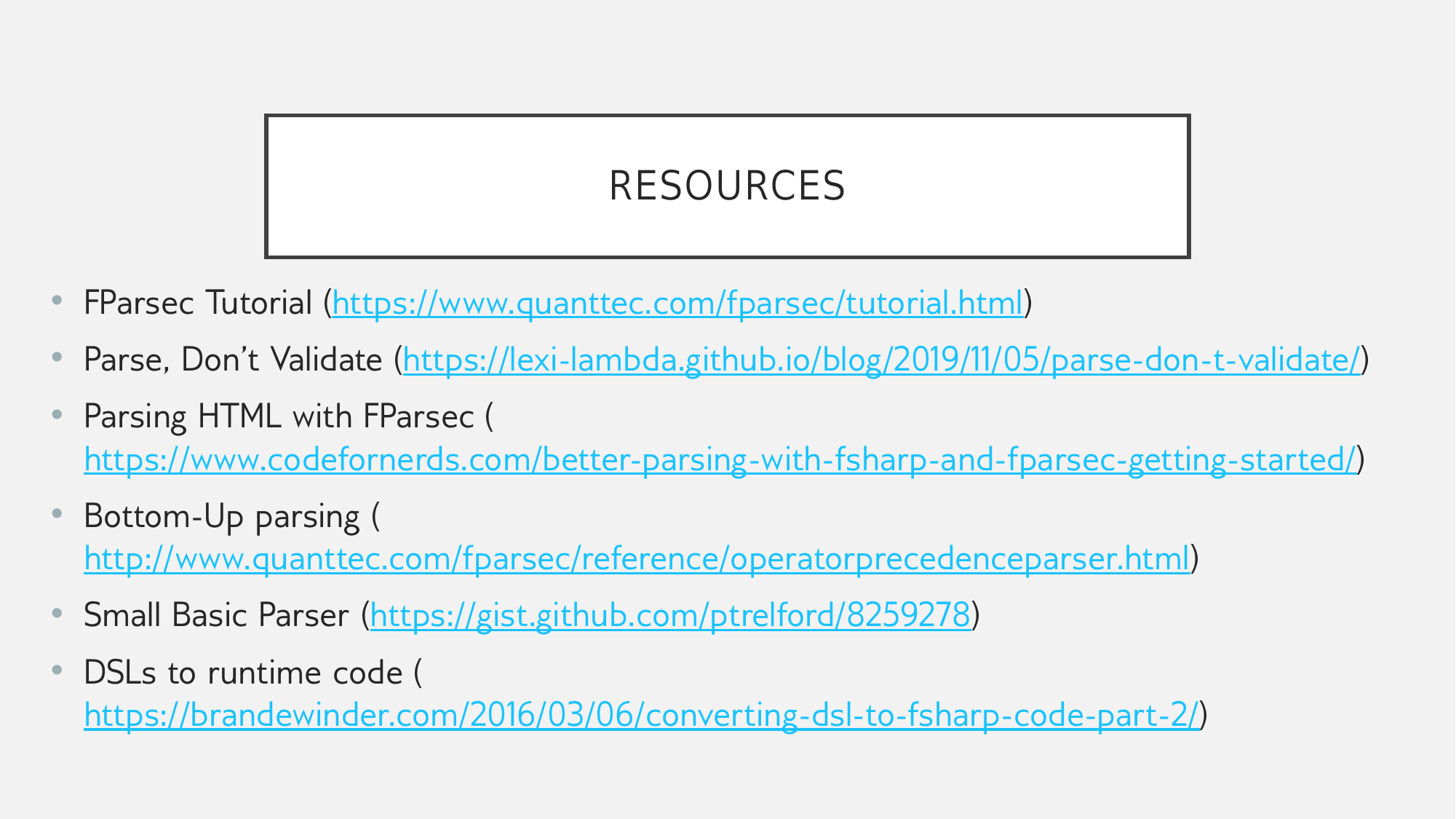

# Resources
FParsec Tutorial (https://www.quanttec.com/fparsec/tutorial.html)
Parse, Don’t Validate (https://lexi-lambda.github.io/blog/2019/11/05/parse-don-t-validate/)
Parsing HTML with FParsec (https://www.codefornerds.com/better-parsing-with-fsharp-and-fparsec-getting-started/)
Bottom-Up parsing (http://www.quanttec.com/fparsec/reference/operatorprecedenceparser.html)
Small Basic Parser (https://gist.github.com/ptrelford/8259278)
DSLs to runtime code (https://brandewinder.com/2016/03/06/converting-dsl-to-fsharp-code-part-2/)